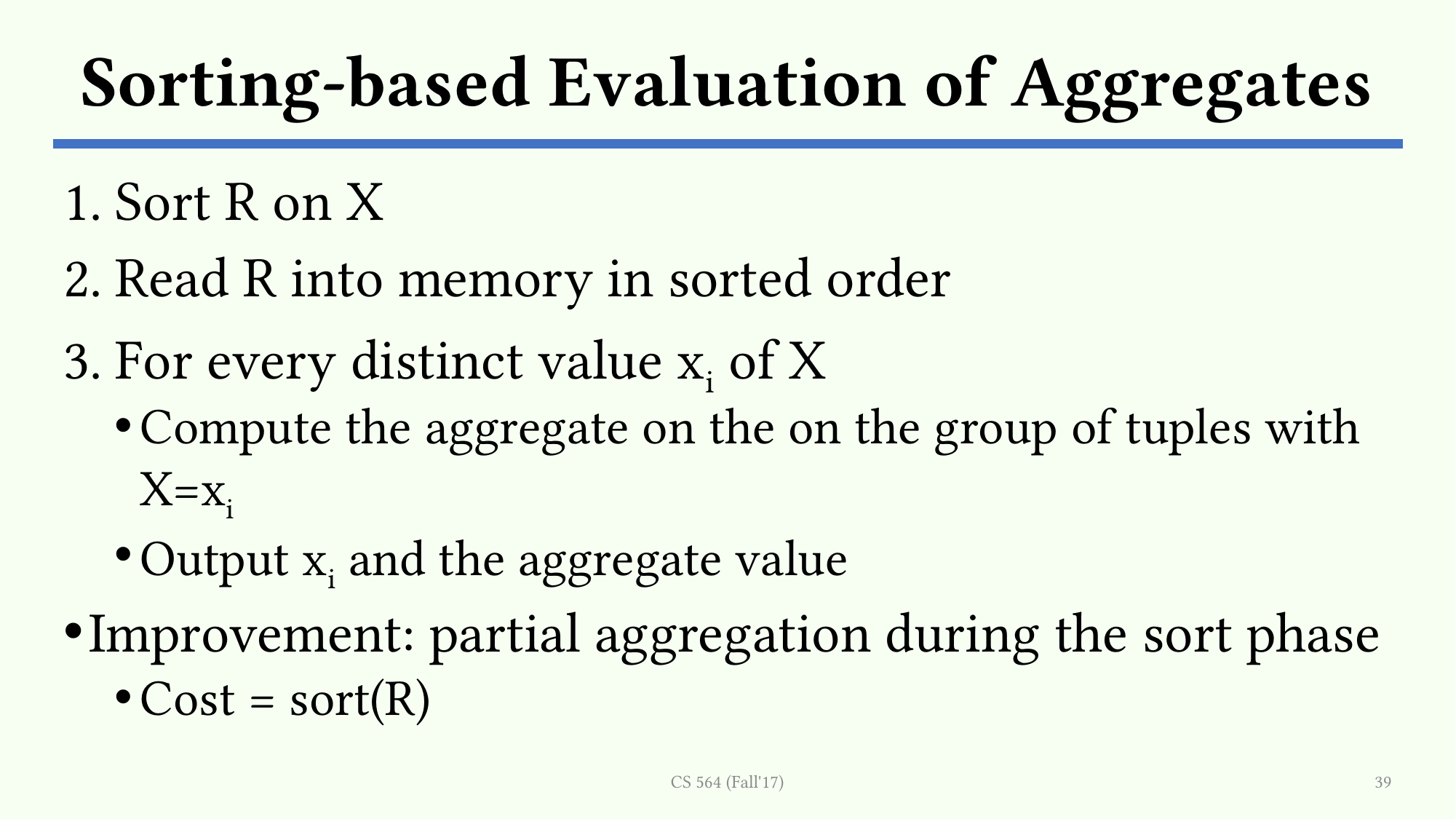

# Sorting-based Evaluation of Aggregates
Sort R on X
Read R into memory in sorted order
For every distinct value xi of X
Compute the aggregate on the on the group of tuples with X=xi
Output xi and the aggregate value
Improvement: partial aggregation during the sort phase
Cost = sort(R)
CS 564 (Fall'17)
39